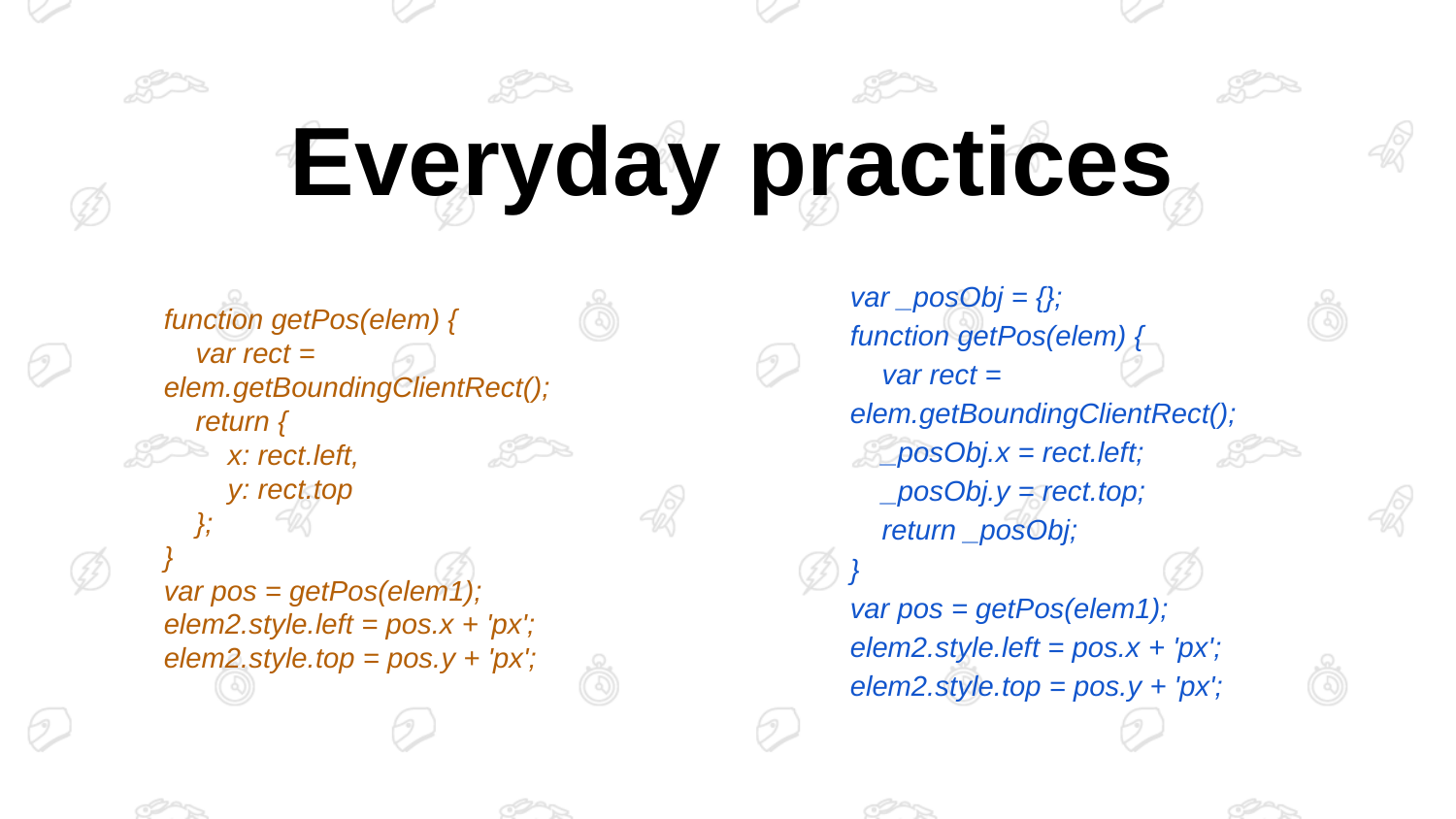

Everyday practices
function getPos(elem) {
    var rect = elem.getBoundingClientRect();
    return {
        x: rect.left,
        y: rect.top
    };
}
var pos = getPos(elem1);
elem2.style.left = pos.x + 'px';
elem2.style.top = pos.y + 'px';
var _posObj = {};
function getPos(elem) {
    var rect = elem.getBoundingClientRect();
    _posObj.x = rect.left;
    _posObj.y = rect.top;
    return _posObj;
}
var pos = getPos(elem1);
elem2.style.left = pos.x + 'px';
elem2.style.top = pos.y + 'px';